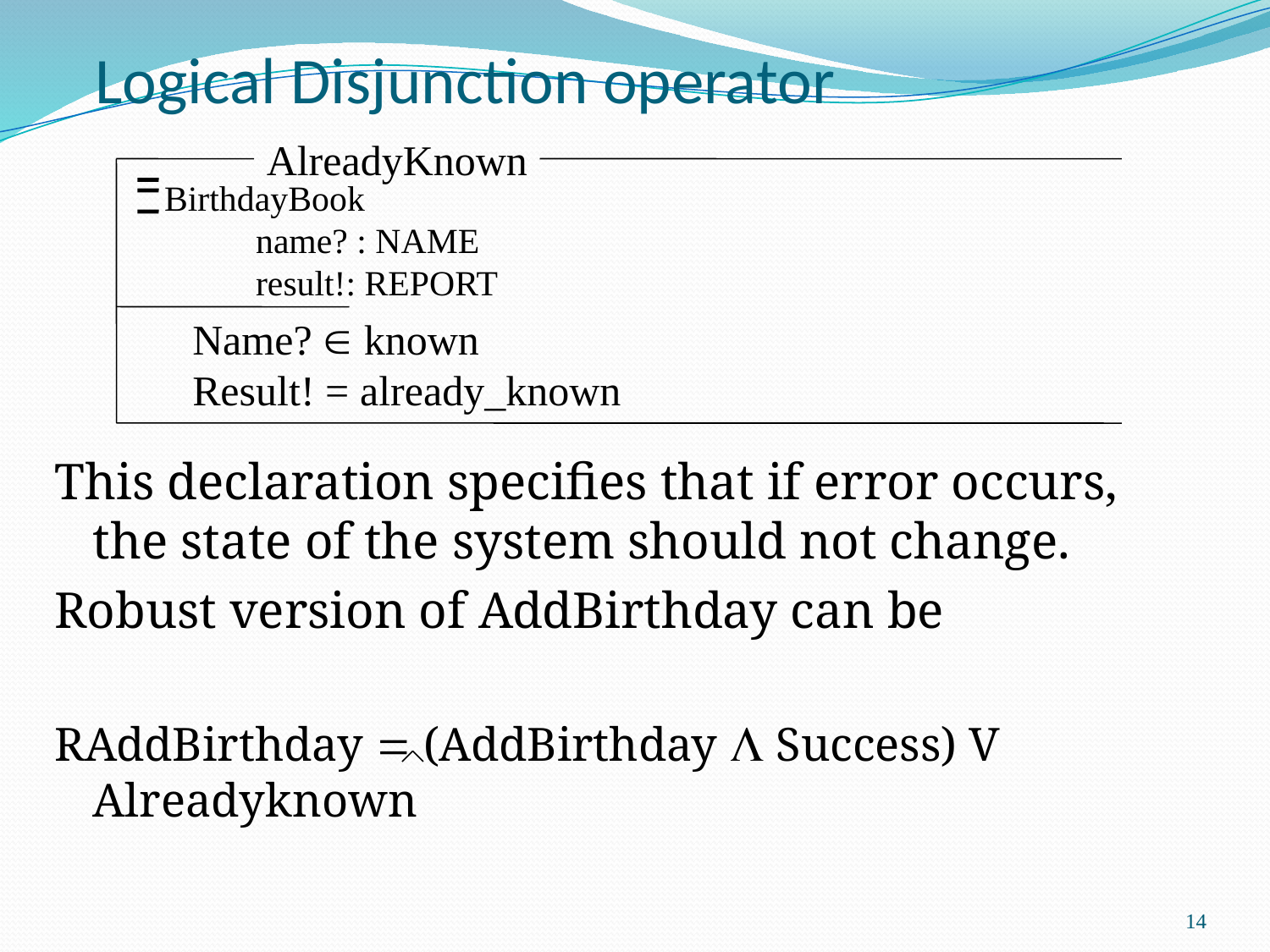

# Logical Disjunction operator
AlreadyKnown

    BirthdayBook			name? : NAME	      	result!: REPORT

	Name? ∈ known		Result! = already_known

This declaration specifies that if error occurs, the state of the system should not change.
Robust version of AddBirthday can be

RAddBirthday = (AddBirthday Λ Success) V Alreadyknown

14